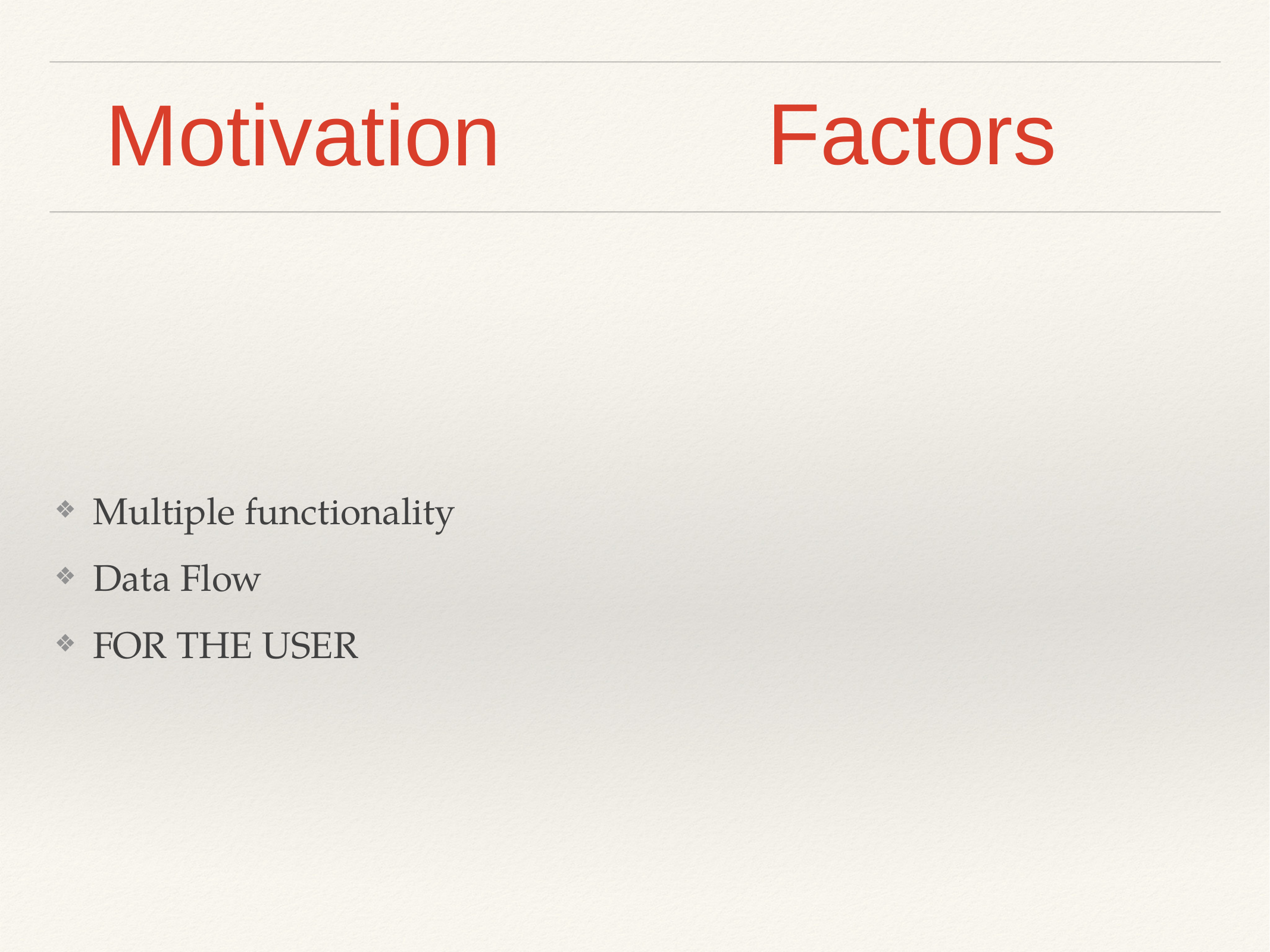

Factors
# Motivation
Multiple functionality
Data Flow
FOR THE USER